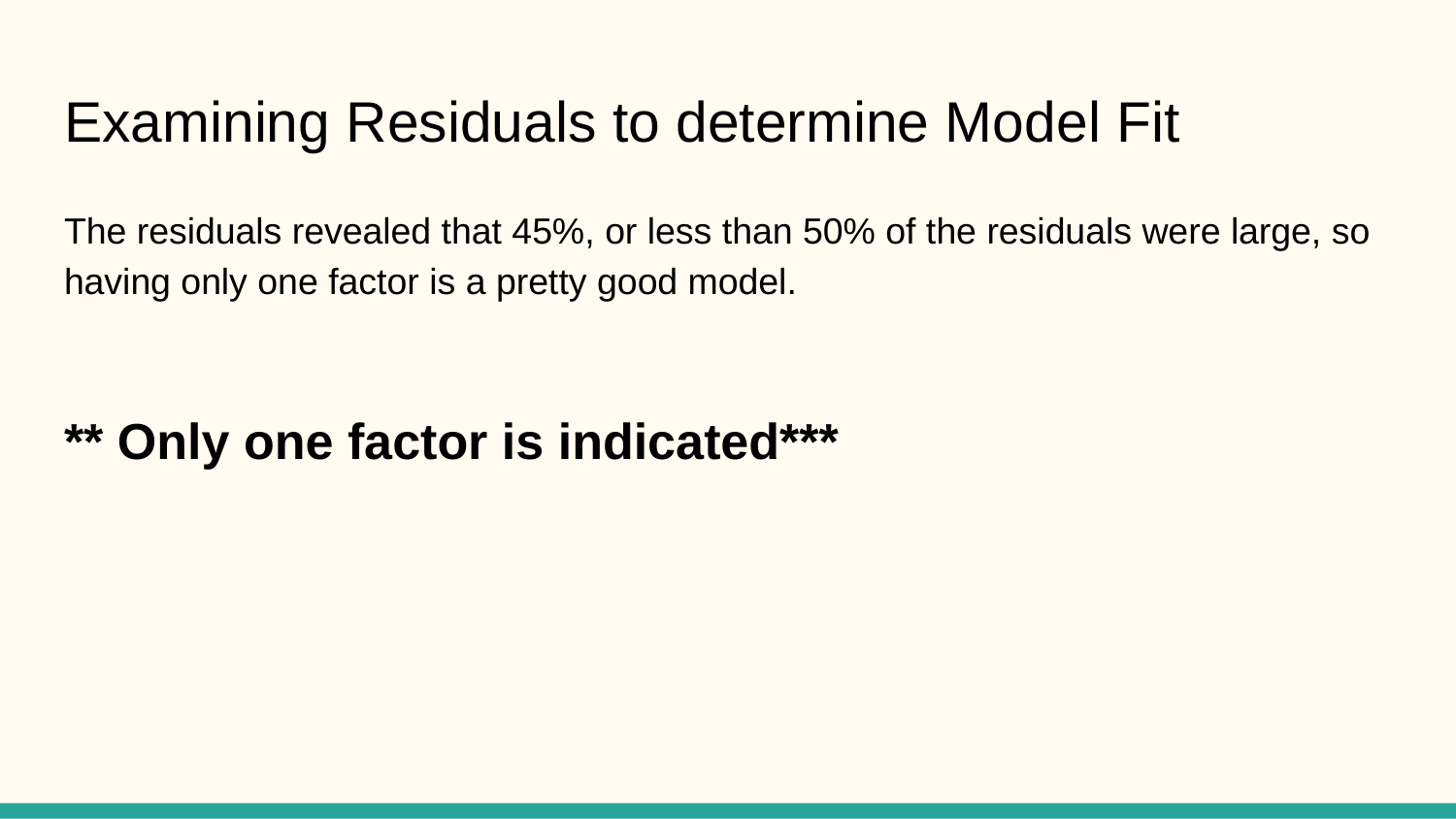

# Examining Residuals to determine Model Fit
The residuals revealed that 45%, or less than 50% of the residuals were large, so having only one factor is a pretty good model.

** Only one factor is indicated***